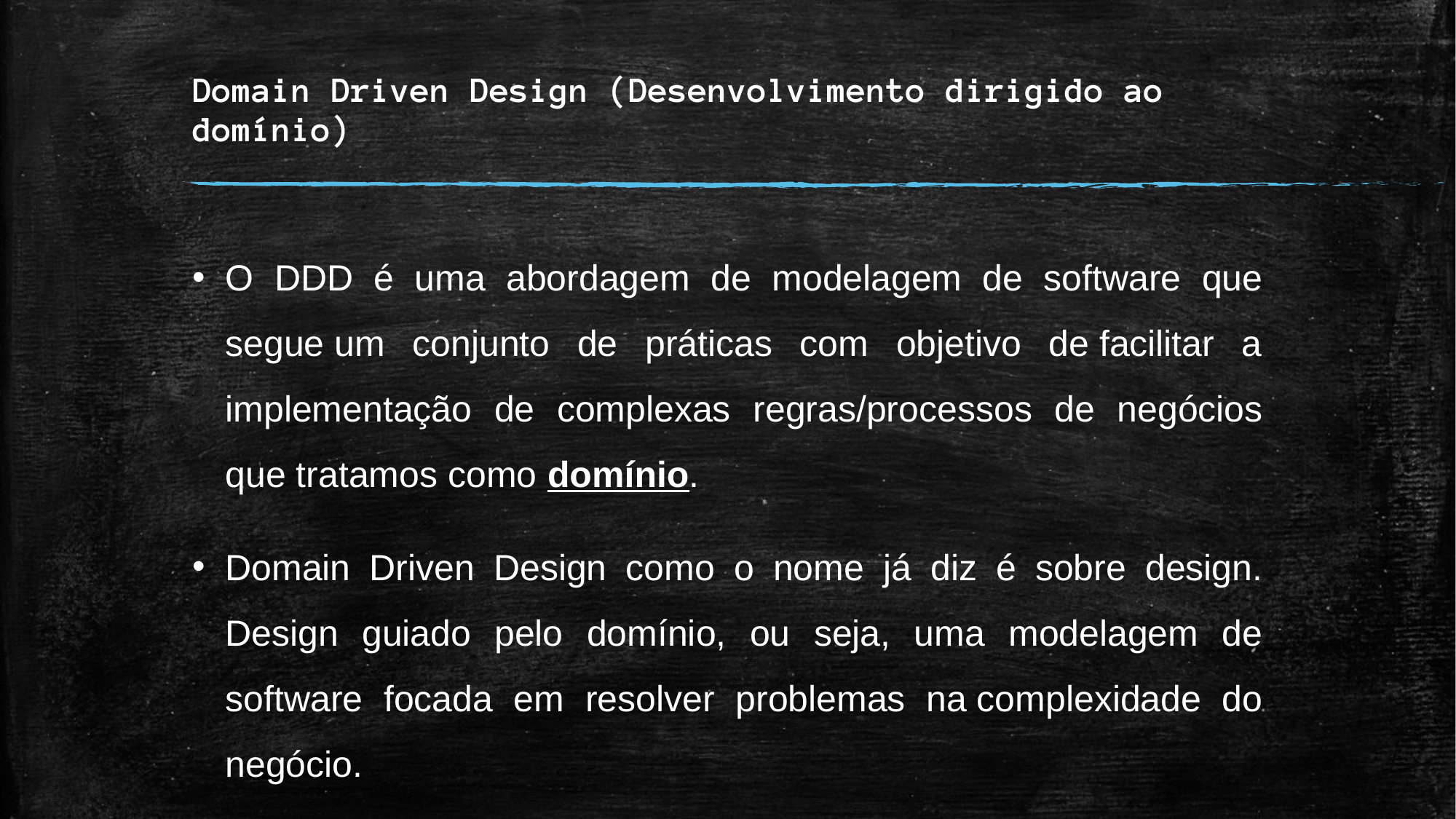

# Domain Driven Design (Desenvolvimento dirigido ao domínio)
O DDD é uma abordagem de modelagem de software que segue um conjunto de práticas com objetivo de facilitar a implementação de complexas regras/processos de negócios que tratamos como domínio.
Domain Driven Design como o nome já diz é sobre design. Design guiado pelo domínio, ou seja, uma modelagem de software focada em resolver problemas na complexidade do negócio.